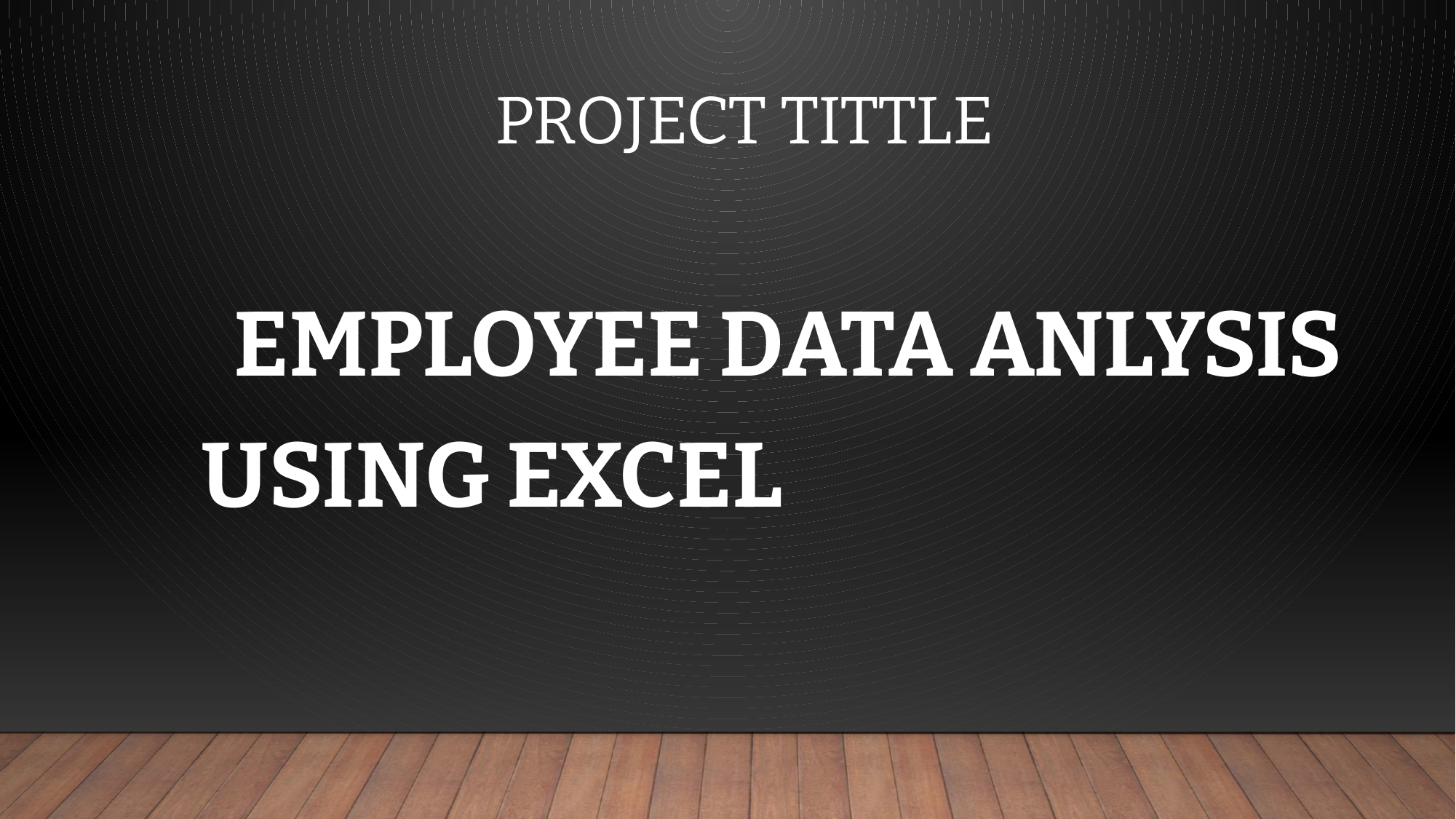

# PROJECT TITTLE
  EMPLOYEE DATA ANLYSIS USING EXCEL